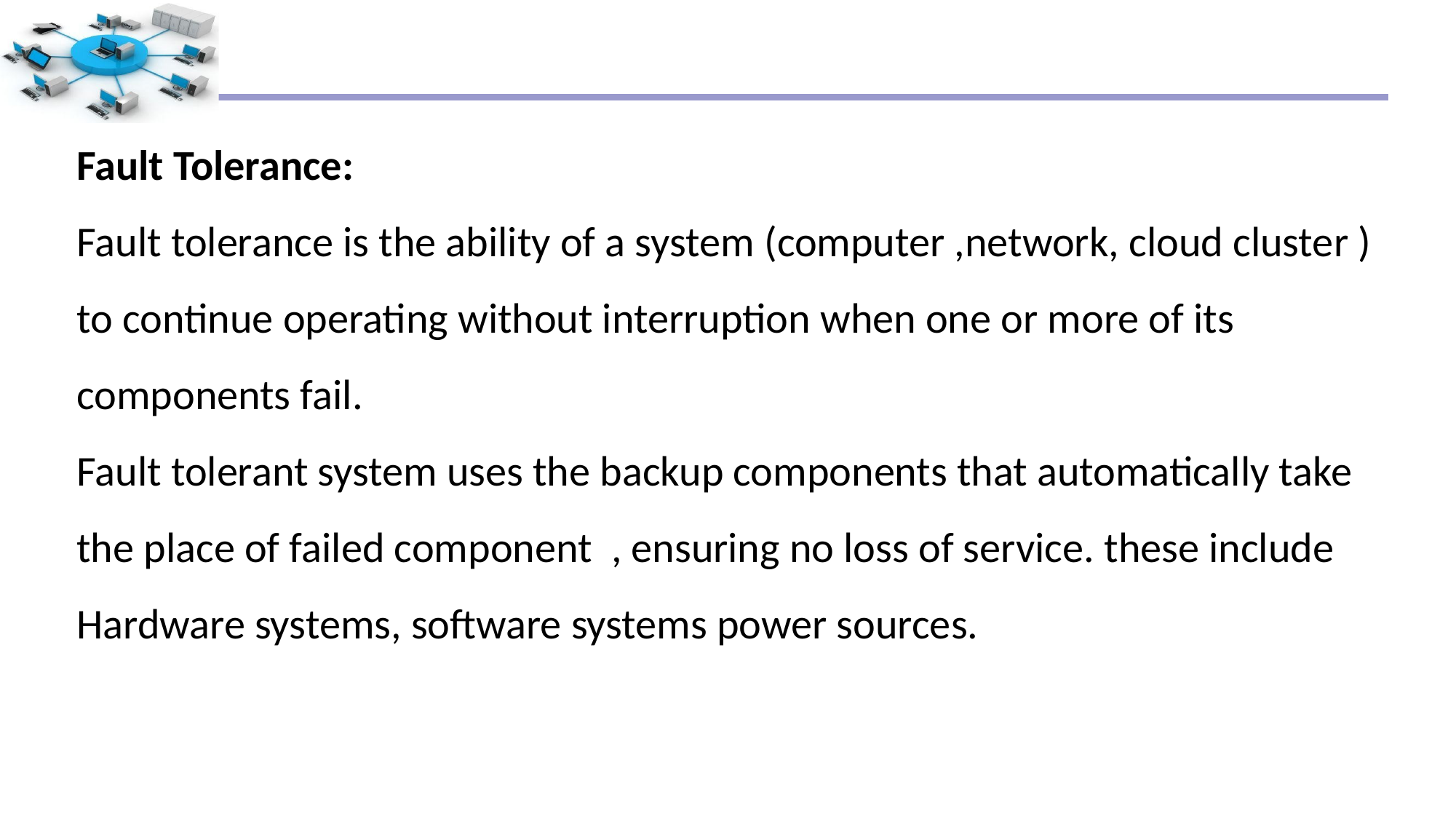

#
Fault Tolerance:
Fault tolerance is the ability of a system (computer ,network, cloud cluster ) to continue operating without interruption when one or more of its components fail.
Fault tolerant system uses the backup components that automatically take the place of failed component  , ensuring no loss of service. these include Hardware systems, software systems power sources.